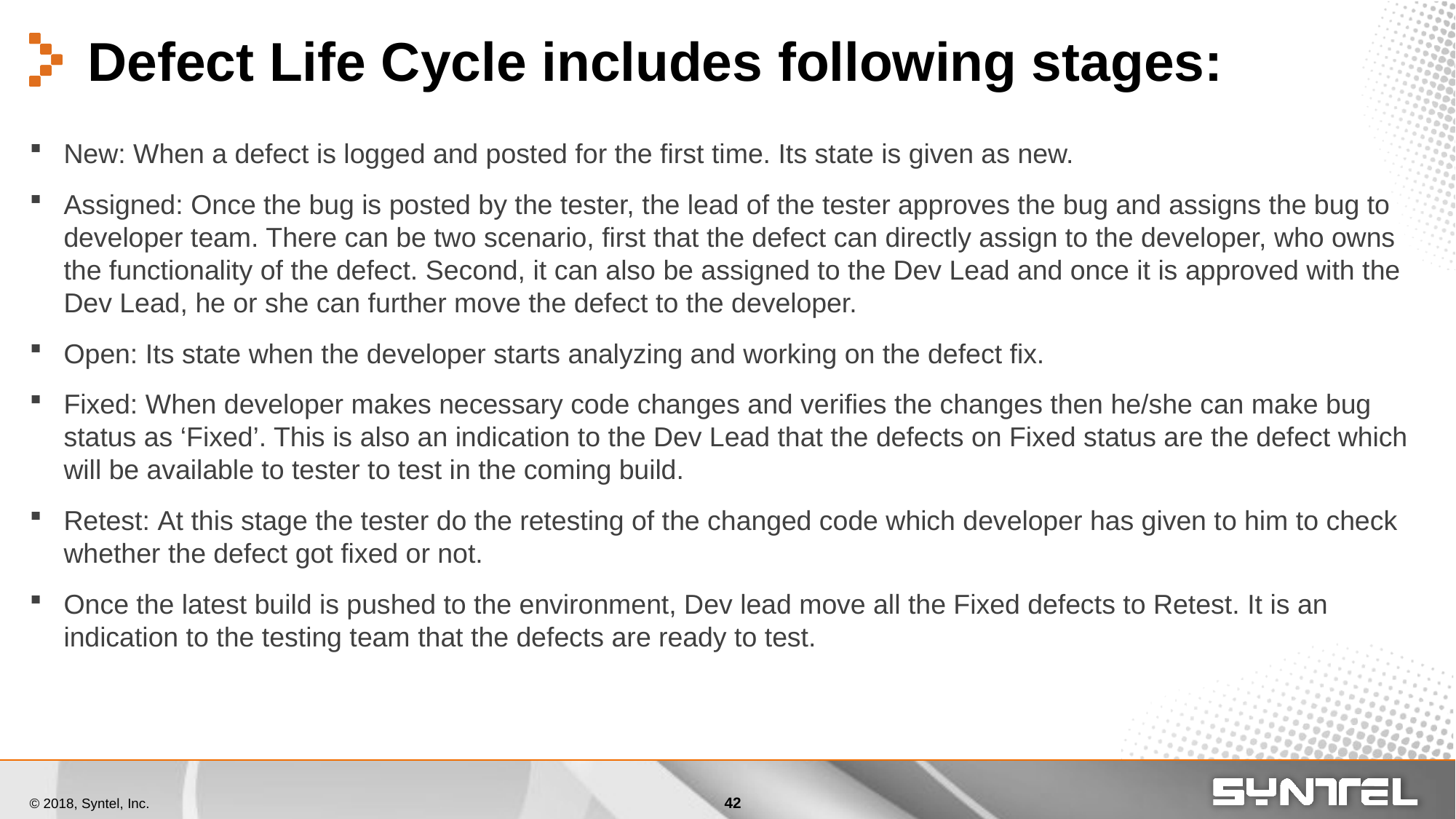

Defect Life Cycle includes following stages:

New: When a defect is logged and posted for the first time. Its state is given as new.
Assigned: Once the bug is posted by the tester, the lead of the tester approves the bug and assigns the bug to developer team. There can be two scenario, first that the defect can directly assign to the developer, who owns the functionality of the defect. Second, it can also be assigned to the Dev Lead and once it is approved with the Dev Lead, he or she can further move the defect to the developer.
Open: Its state when the developer starts analyzing and working on the defect fix.
Fixed: When developer makes necessary code changes and verifies the changes then he/she can make bug status as ‘Fixed’. This is also an indication to the Dev Lead that the defects on Fixed status are the defect which will be available to tester to test in the coming build.
Retest: At this stage the tester do the retesting of the changed code which developer has given to him to check whether the defect got fixed or not.
Once the latest build is pushed to the environment, Dev lead move all the Fixed defects to Retest. It is an indication to the testing team that the defects are ready to test.